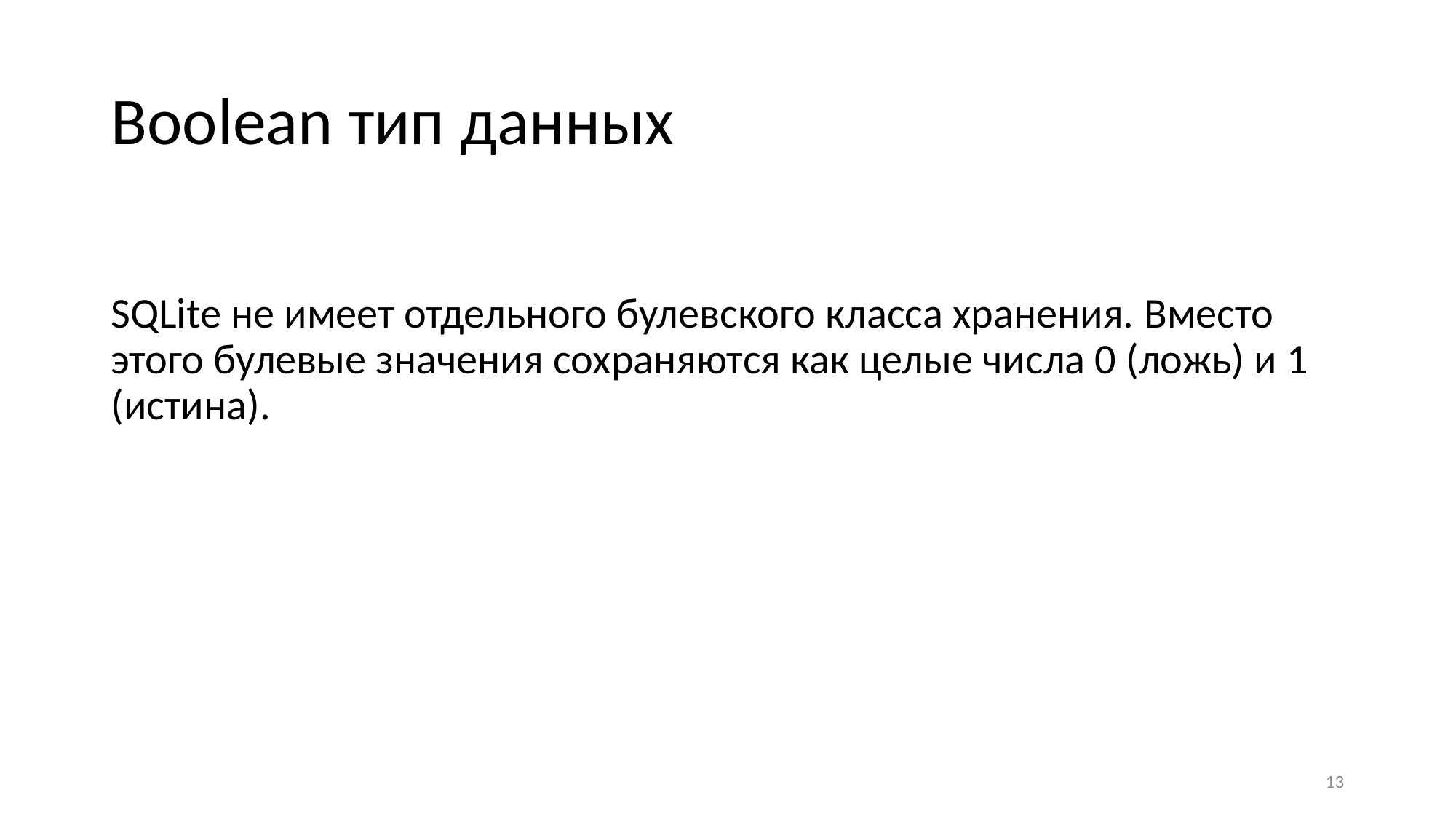

# Boolean тип данных
SQLite не имеет отдельного булевского класса хранения. Вместо этого булевые значения сохраняются как целые числа 0 (ложь) и 1 (истина).
13